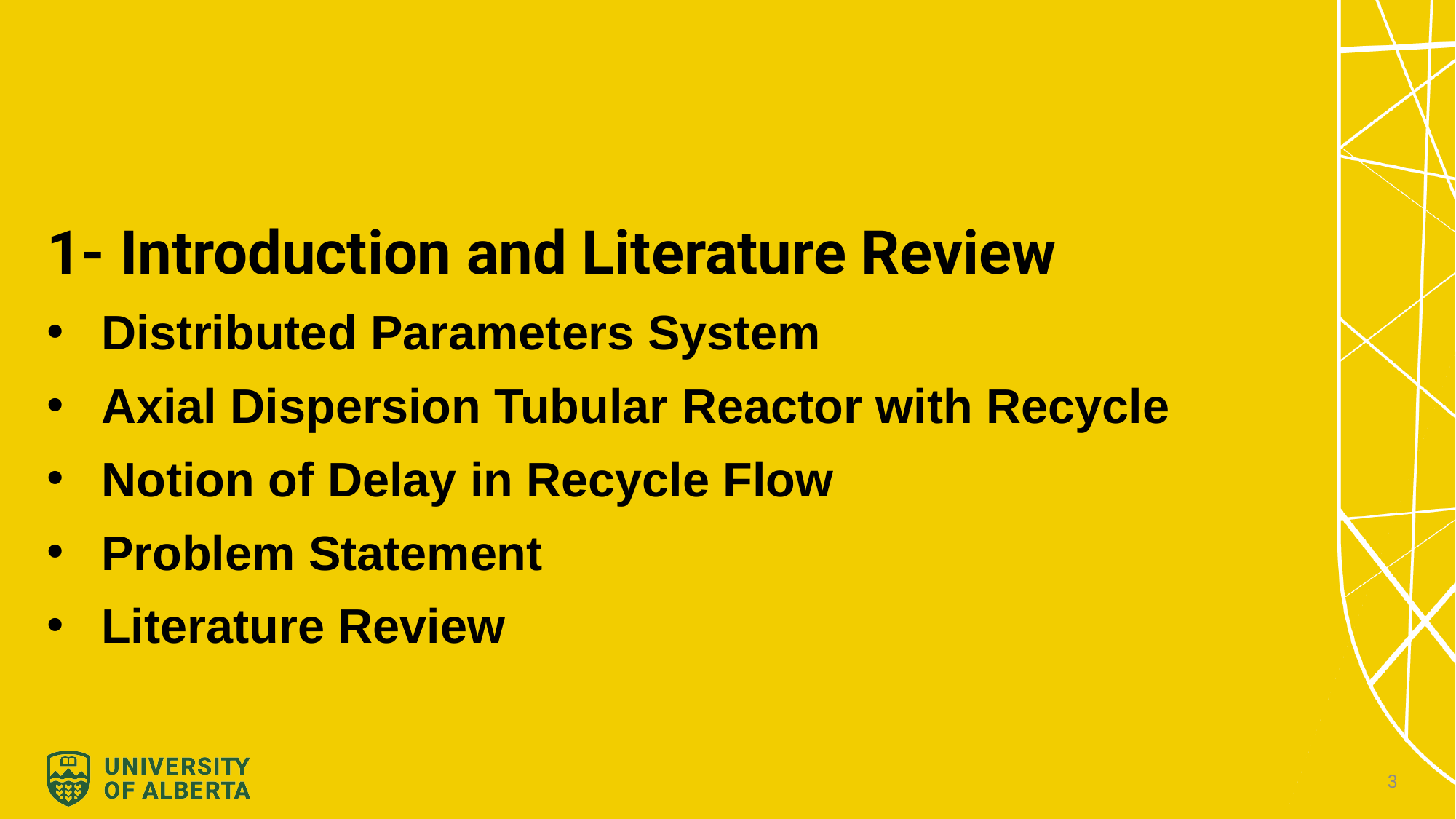

1- Introduction and Literature Review
Distributed Parameters System
Axial Dispersion Tubular Reactor with Recycle
Notion of Delay in Recycle Flow
Problem Statement
Literature Review

3